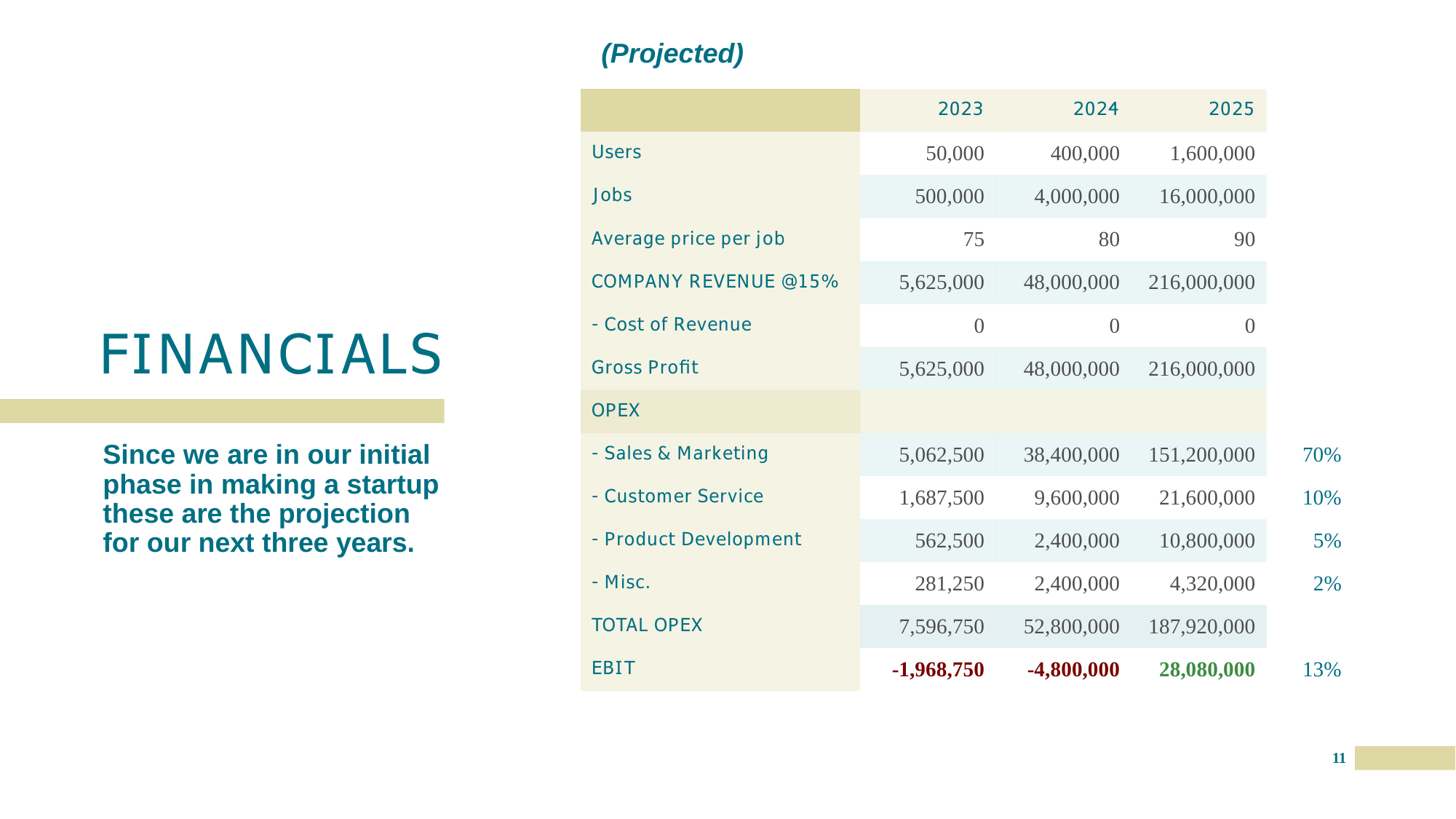

(Projected)
|  | 2023 | 2024 | 2025 |  |
| --- | --- | --- | --- | --- |
| Users | 50,000 | 400,000 | 1,600,000 |  |
| Jobs | 500,000 | 4,000,000 | 16,000,000 |  |
| Average price per job | 75 | 80 | 90 |  |
| COMPANY REVENUE @15% | 5,625,000 | 48,000,000 | 216,000,000 |  |
| - Cost of Revenue | 0 | 0 | 0 |  |
| Gross Profit | 5,625,000 | 48,000,000 | 216,000,000 |  |
| OPEX |  |  |  |  |
| - Sales & Marketing | 5,062,500 | 38,400,000 | 151,200,000 | 70% |
| - Customer Service | 1,687,500 | 9,600,000 | 21,600,000 | 10% |
| - Product Development | 562,500 | 2,400,000 | 10,800,000 | 5% |
| - Misc. | 281,250 | 2,400,000 | 4,320,000 | 2% |
| TOTAL OPEX | 7,596,750 | 52,800,000 | 187,920,000 |  |
| EBIT | -1,968,750 | -4,800,000 | 28,080,000 | 13% |
# FINANCIALS
Since we are in our initial phase in making a startup these are the projection for our next three years.
11